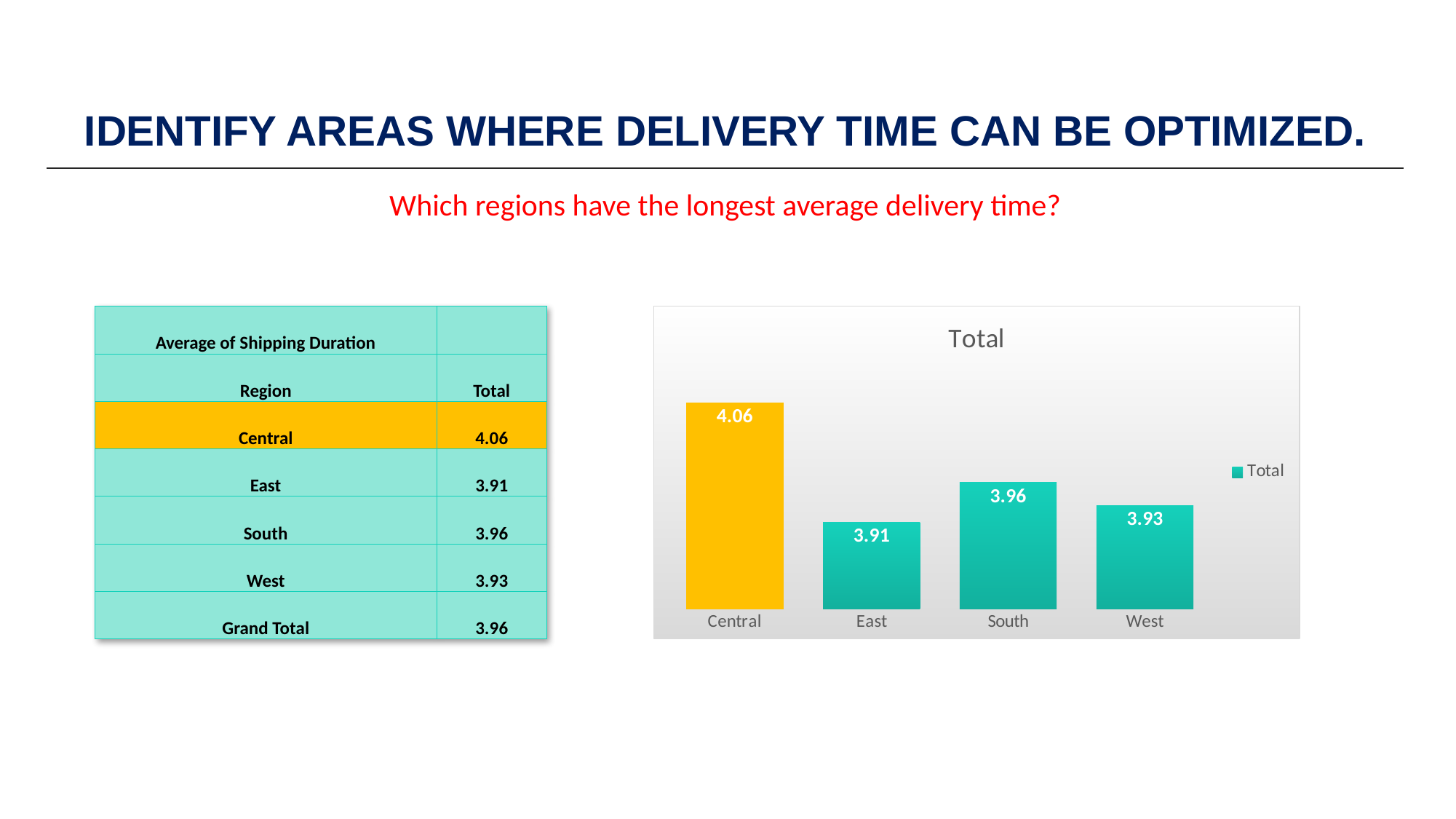

# Identify areas where delivery time can be optimized.
Which regions have the longest average delivery time?

### Chart:

| Category | Total |
|---|---|
| Central | 4.058114507102884 |
| East | 3.908707865168539 |
| South | 3.9580246913580246 |
| West | 3.929753356228536 |
| Average of Shipping Duration |  |
| --- | --- |
| Region | Total |
| Central | 4.06 |
| East | 3.91 |
| South | 3.96 |
| West | 3.93 |
| Grand Total | 3.96 |